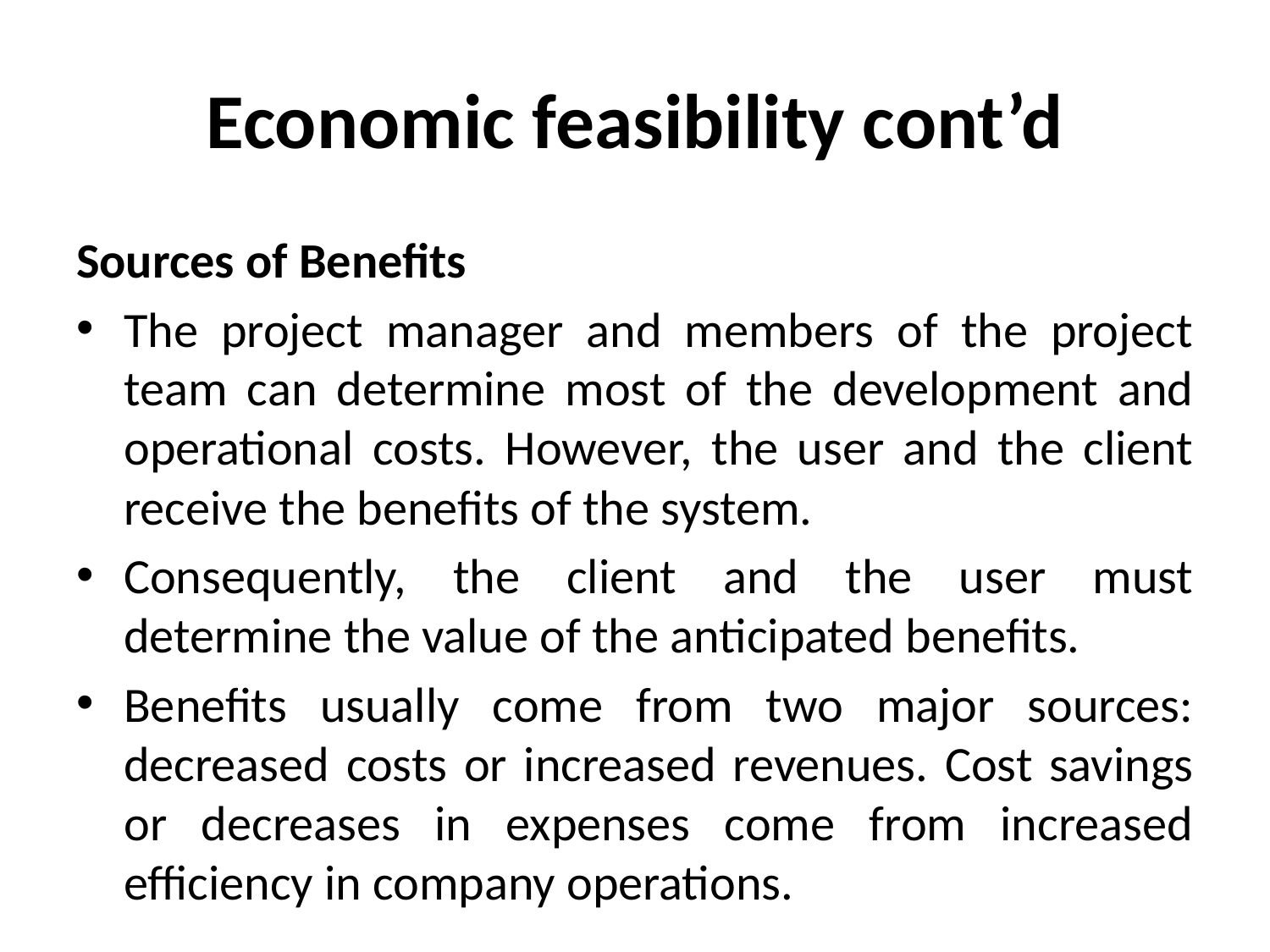

# Economic feasibility cont’d
Sources of Benefits
The project manager and members of the project team can determine most of the development and operational costs. However, the user and the client receive the benefits of the system.
Consequently, the client and the user must determine the value of the anticipated benefits.
Benefits usually come from two major sources: decreased costs or increased revenues. Cost savings or decreases in expenses come from increased efficiency in company operations.